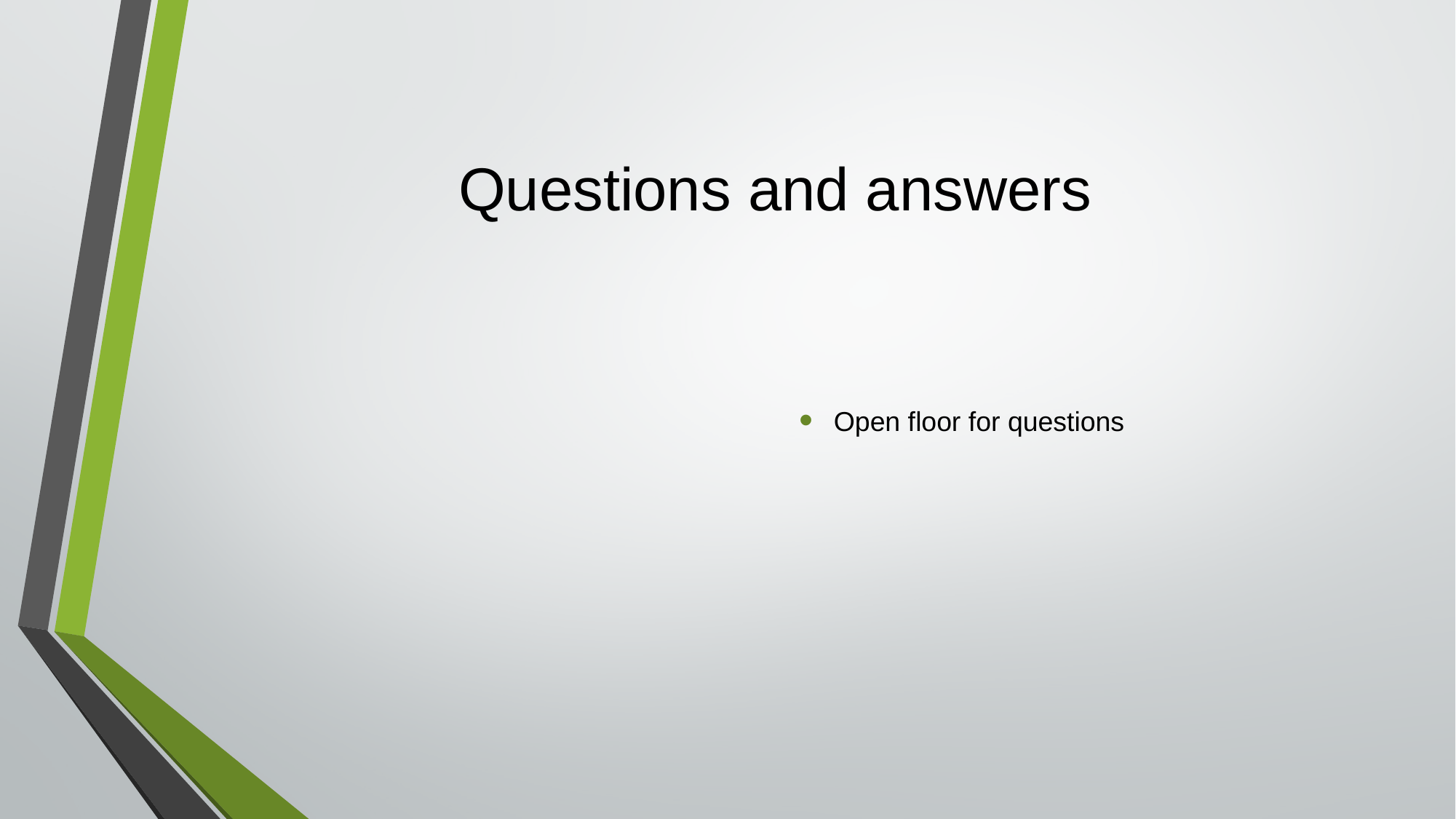

# Questions and answers

Open floor for questions